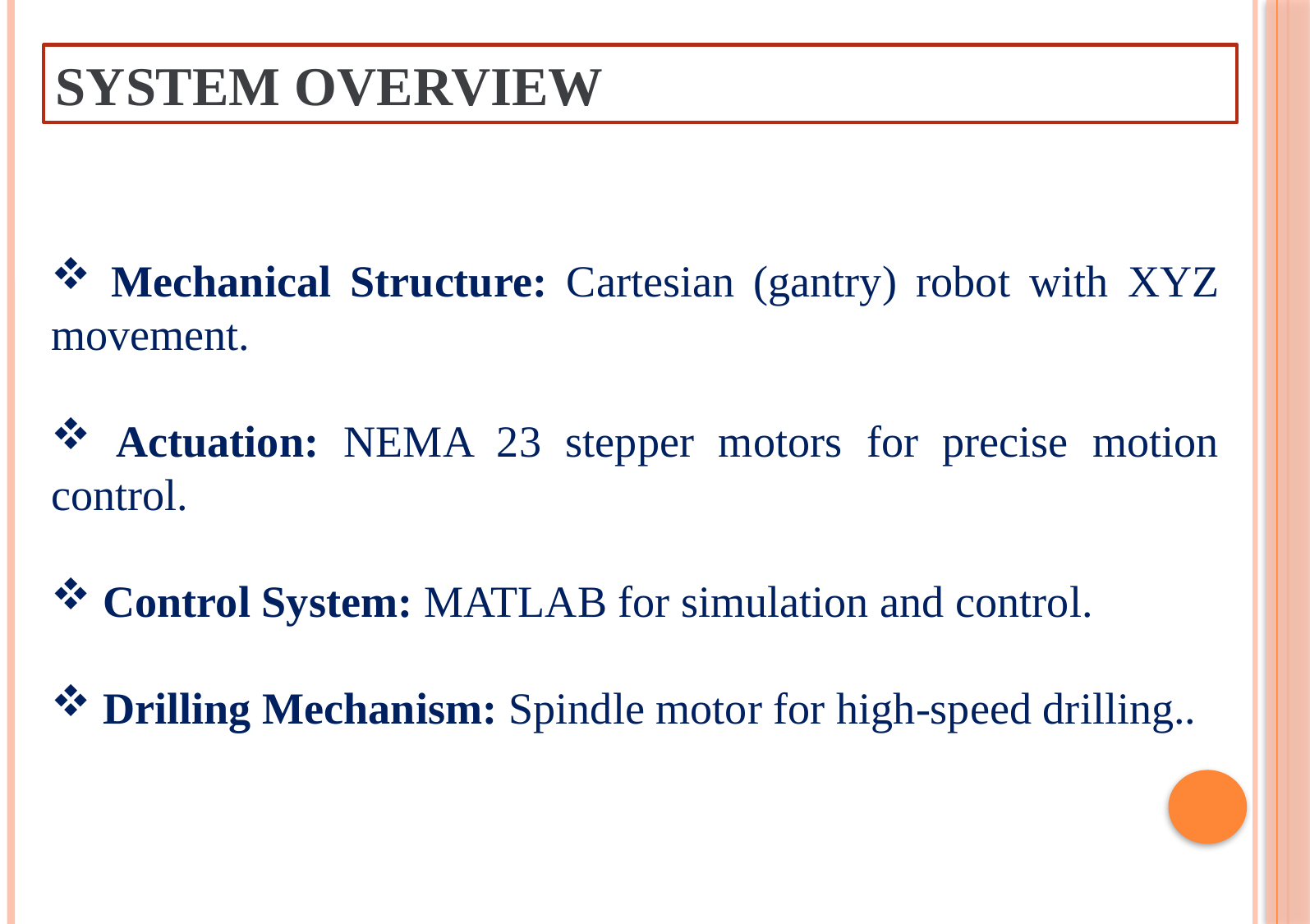

SYSTEM OVERVIEW
 Mechanical Structure: Cartesian (gantry) robot with XYZ movement.

 Actuation: NEMA 23 stepper motors for precise motion control.

 Control System: MATLAB for simulation and control.

 Drilling Mechanism: Spindle motor for high-speed drilling..